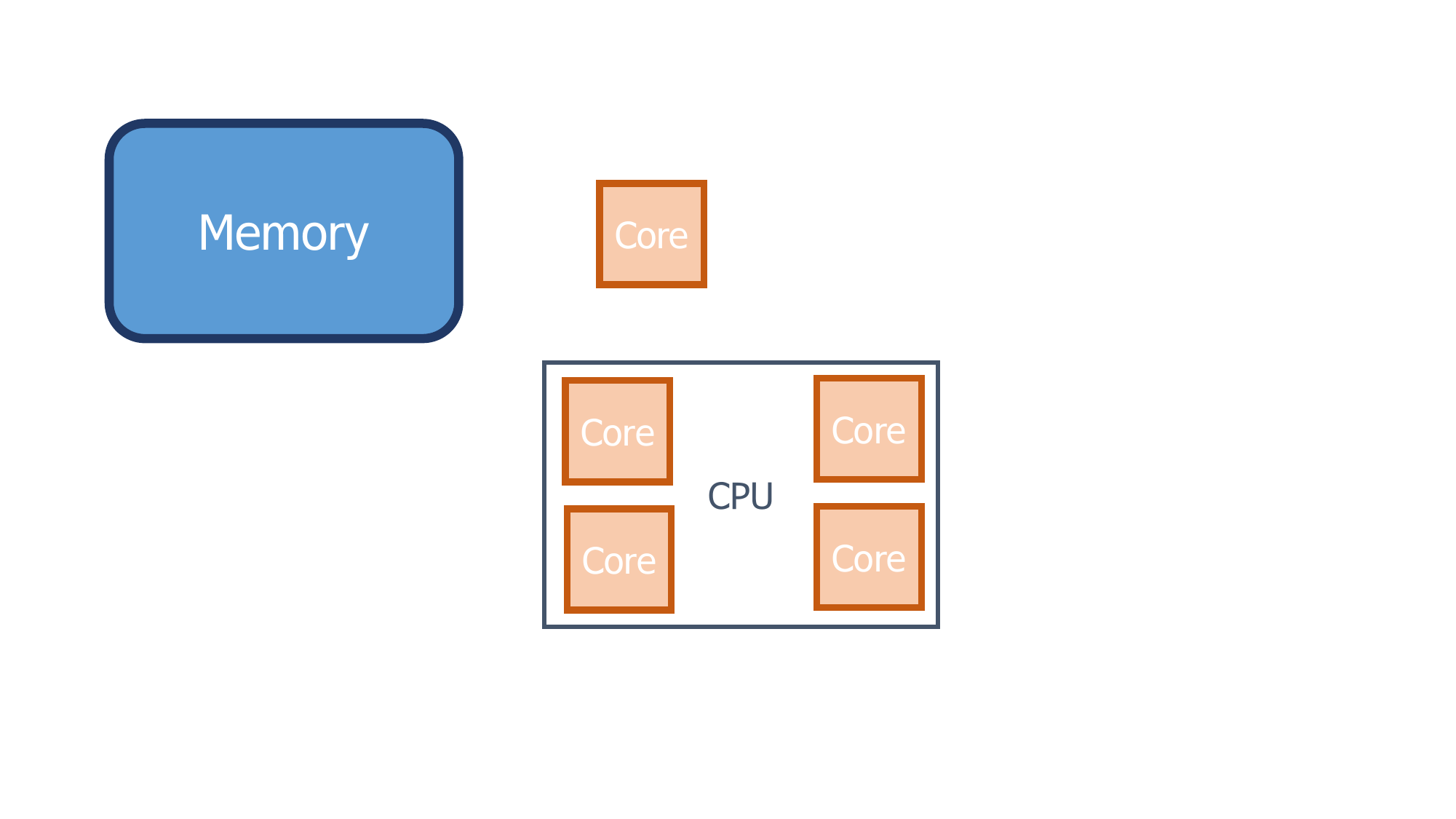

Memory
Core
CPU
Core
Core
Core
Core